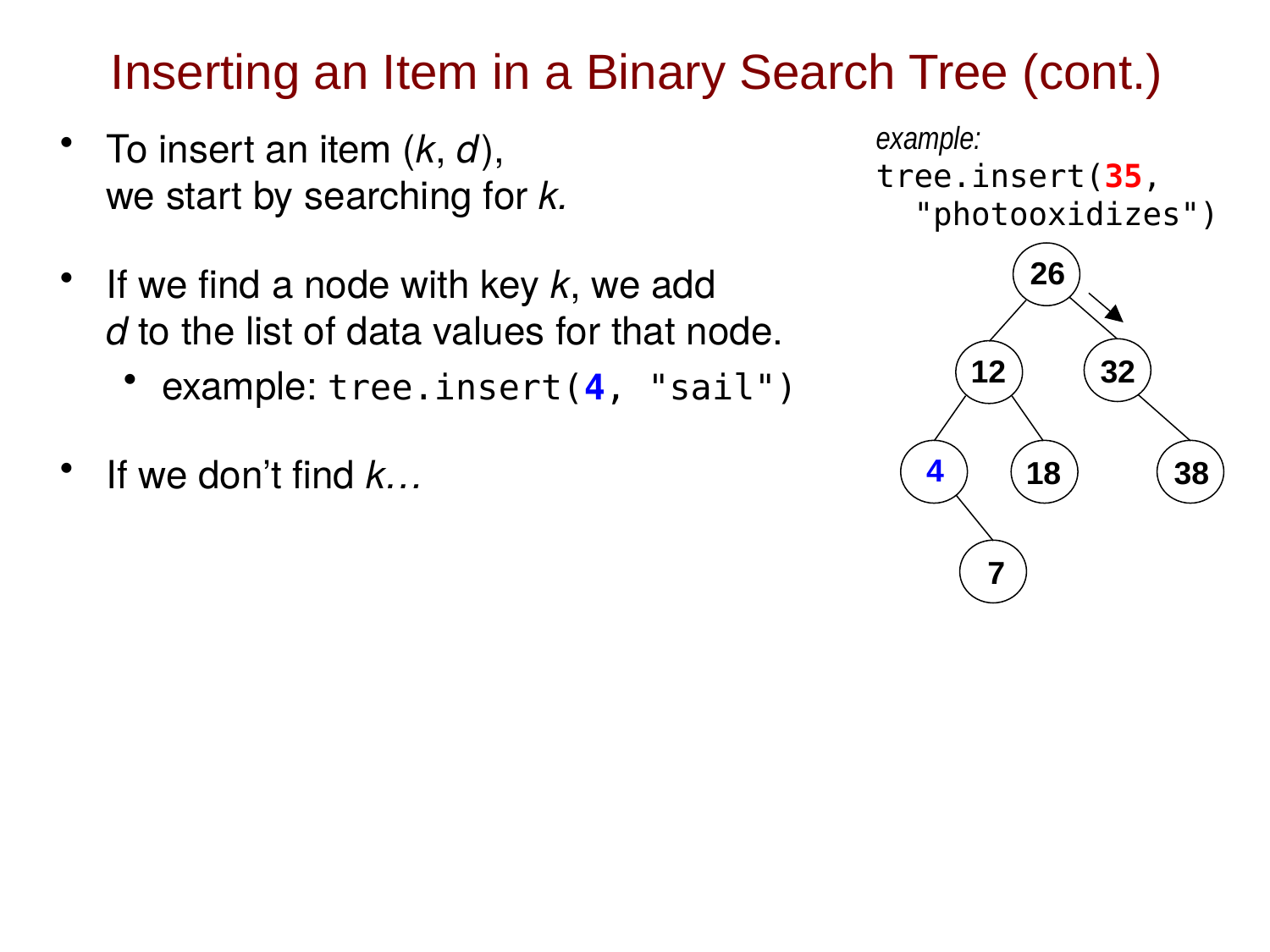

# Inserting an Item in a Binary Search Tree (cont.)
example:
tree.insert(35,
  "photooxidizes")
To insert an item (k, d ),
we start by searching for k.
If we find a node with key k, we add
d to the list of data values for that node.
example: tree.insert(4, "sail")
If we don’t find k…

26

12
32

4
18
38

7